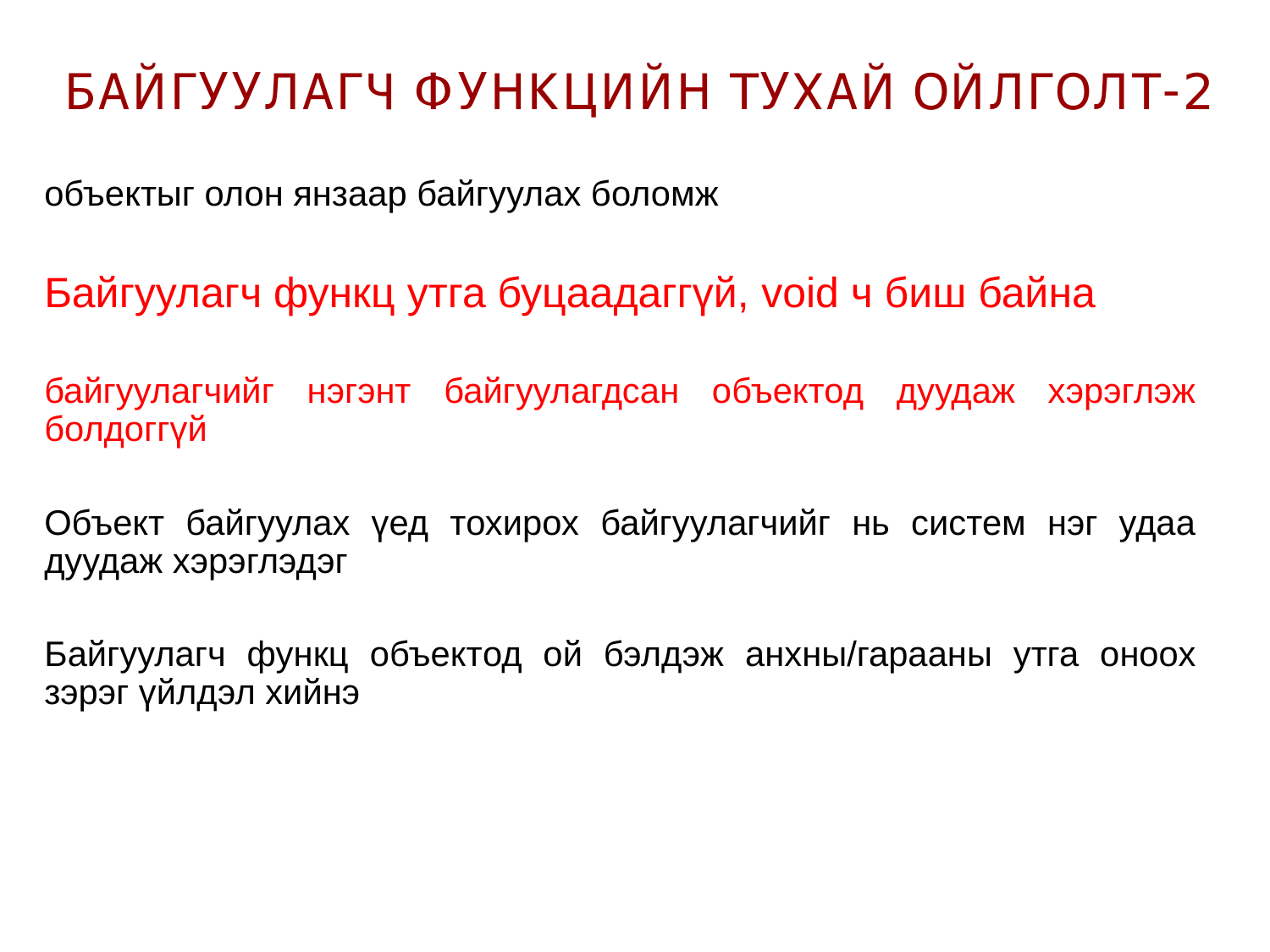

БАЙГУУЛАГЧ ФУНКЦИЙН ТУХАЙ ОЙЛГОЛТ-2
объектыг олон янзаар байгуулах боломж

Байгуулагч функц утга буцаадаггүй, void ч биш байна

байгуулагчийг нэгэнт байгуулагдсан объектод дуудаж хэрэглэж болдоггүй

Объект байгуулах үед тохирох байгуулагчийг нь систем нэг удаа дуудаж хэрэглэдэг

Байгуулагч функц объектод ой бэлдэж анхны/гарааны утга оноох зэрэг үйлдэл хийнэ